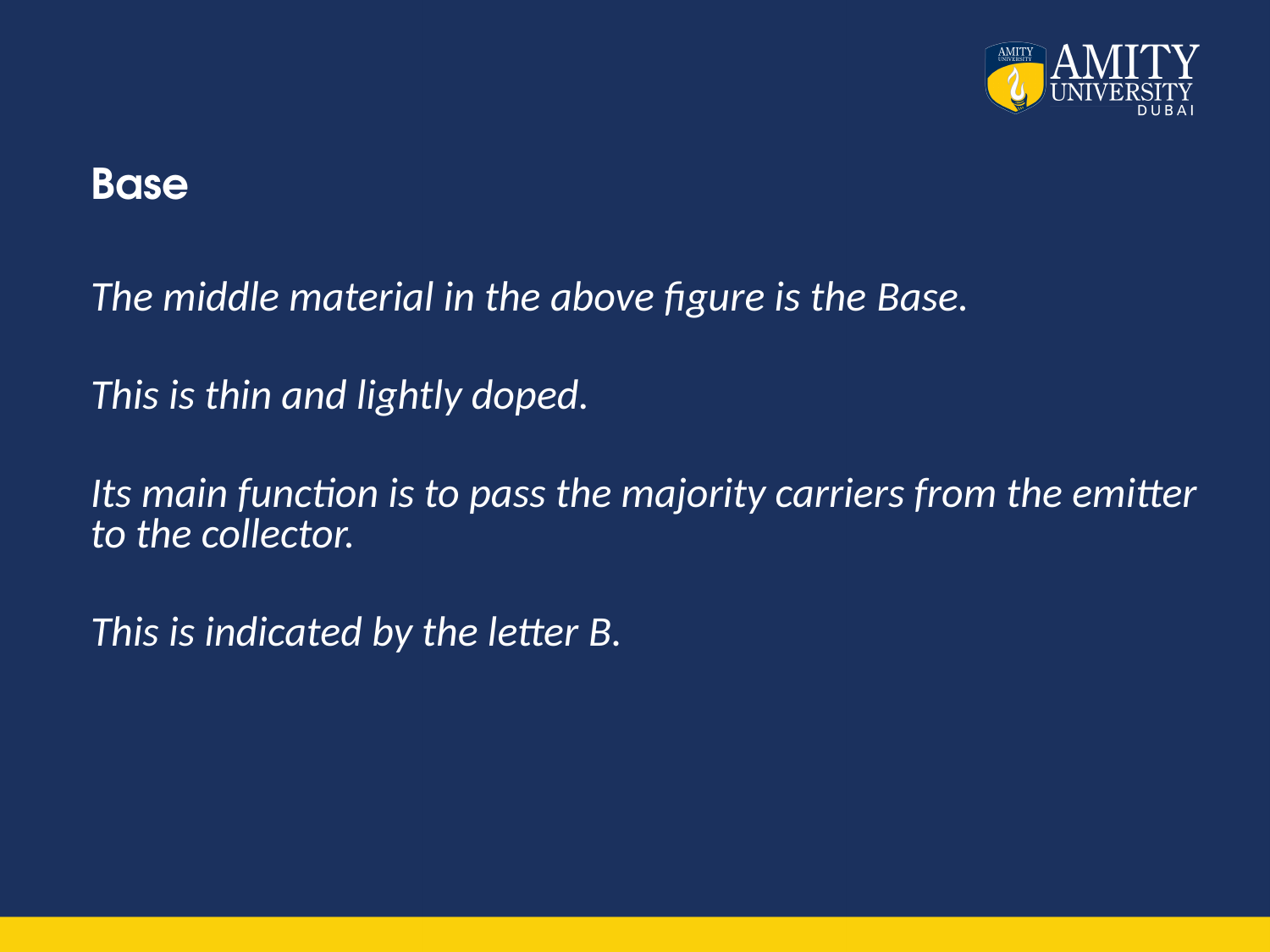

# Base
The middle material in the above figure is the Base.

This is thin and lightly doped.

Its main function is to pass the majority carriers from the emitter to the collector.

This is indicated by the letter B.